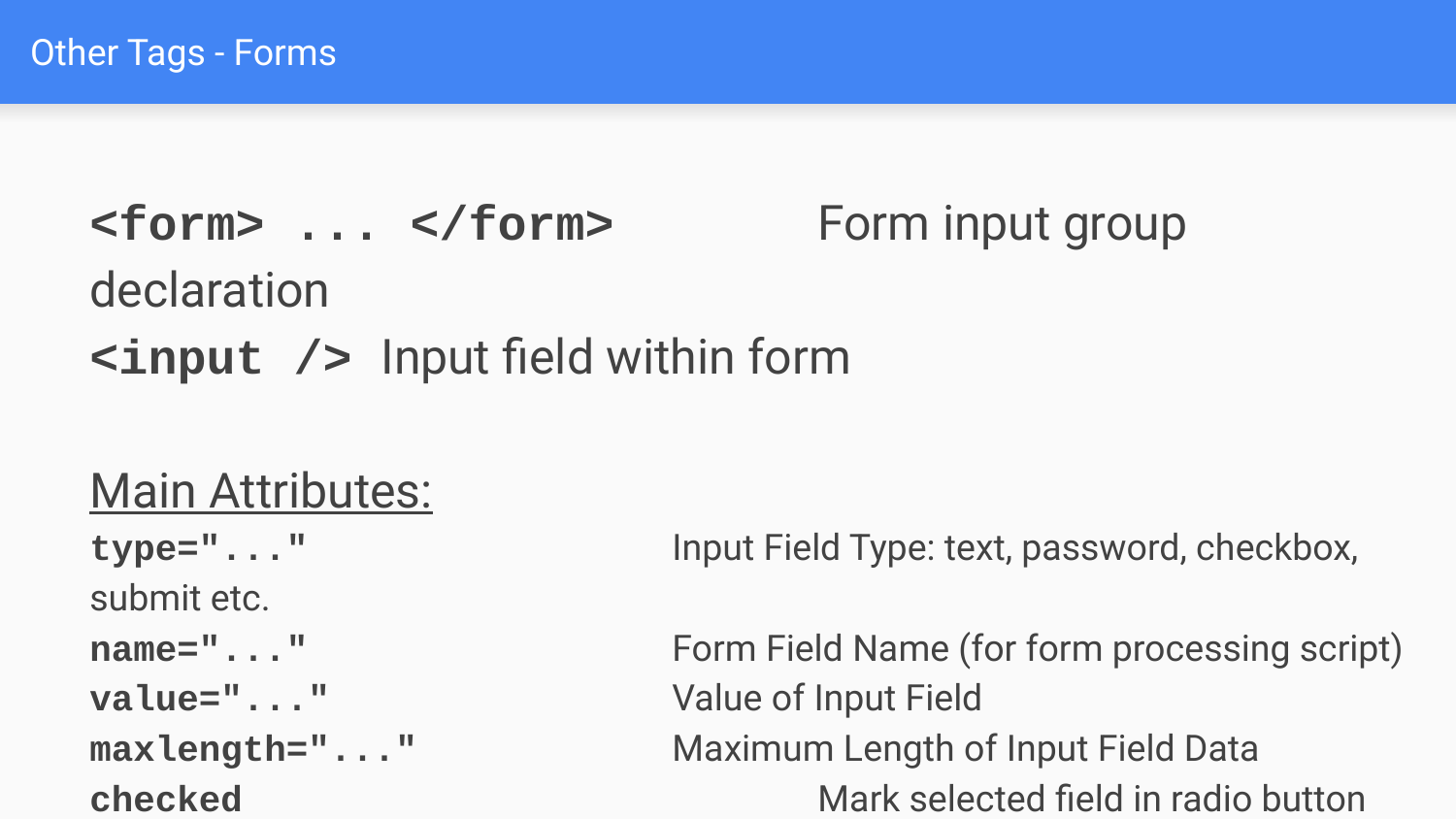

# Other Tags - Forms
<form> ... </form>		Form input group declaration
<input />	Input field within form

Main Attributes:
type="..."			Input Field Type: text, password, checkbox, submit etc.
name="..."			Form Field Name (for form processing script)
value="..."			Value of Input Field
maxlength="..."		Maximum Length of Input Field Data
checked				Mark selected field in radio button group or checkbox